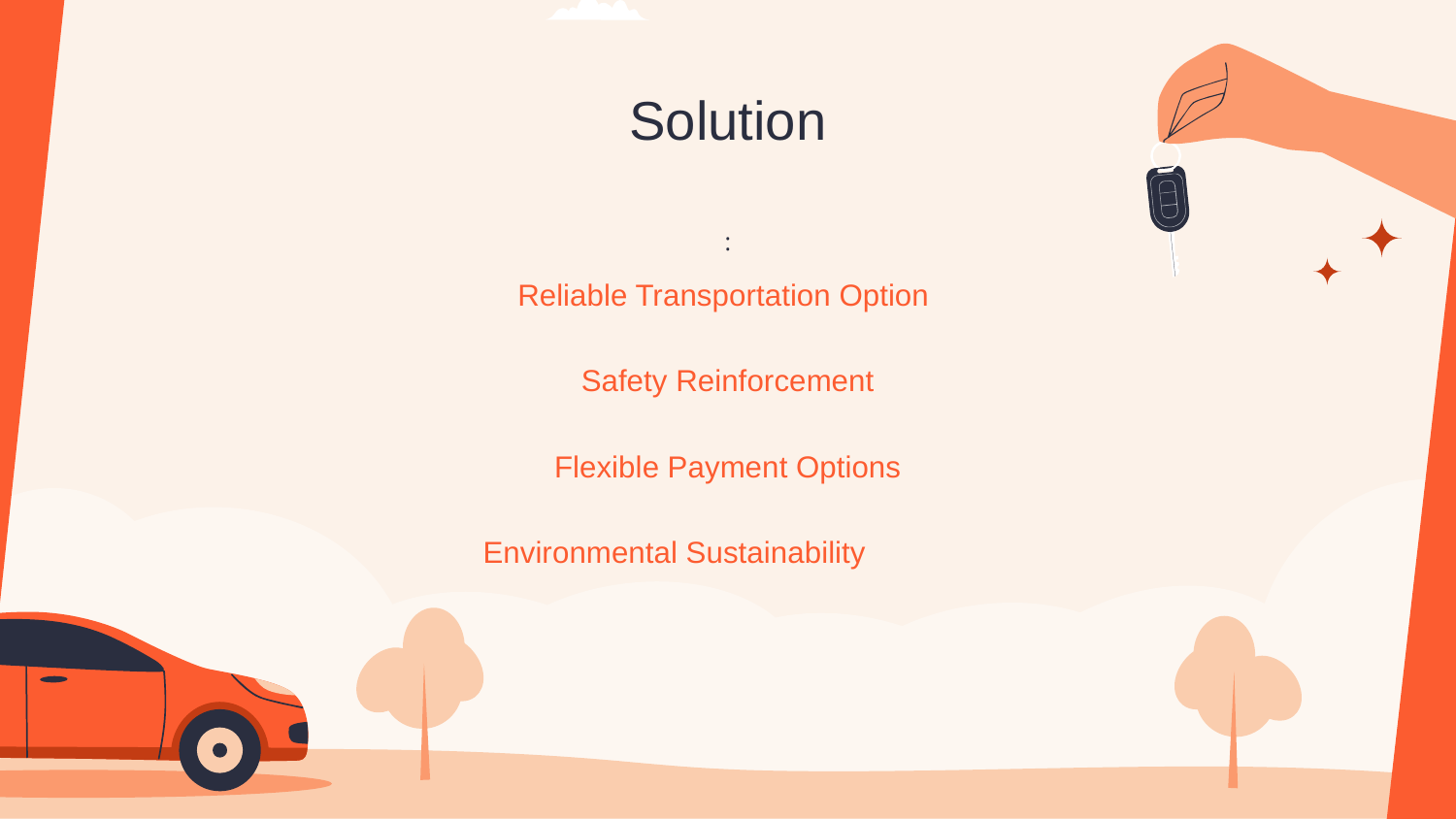

# Solution

:
Reliable Transportation Option

Safety Reinforcement

Flexible Payment Options

          Environmental Sustainability